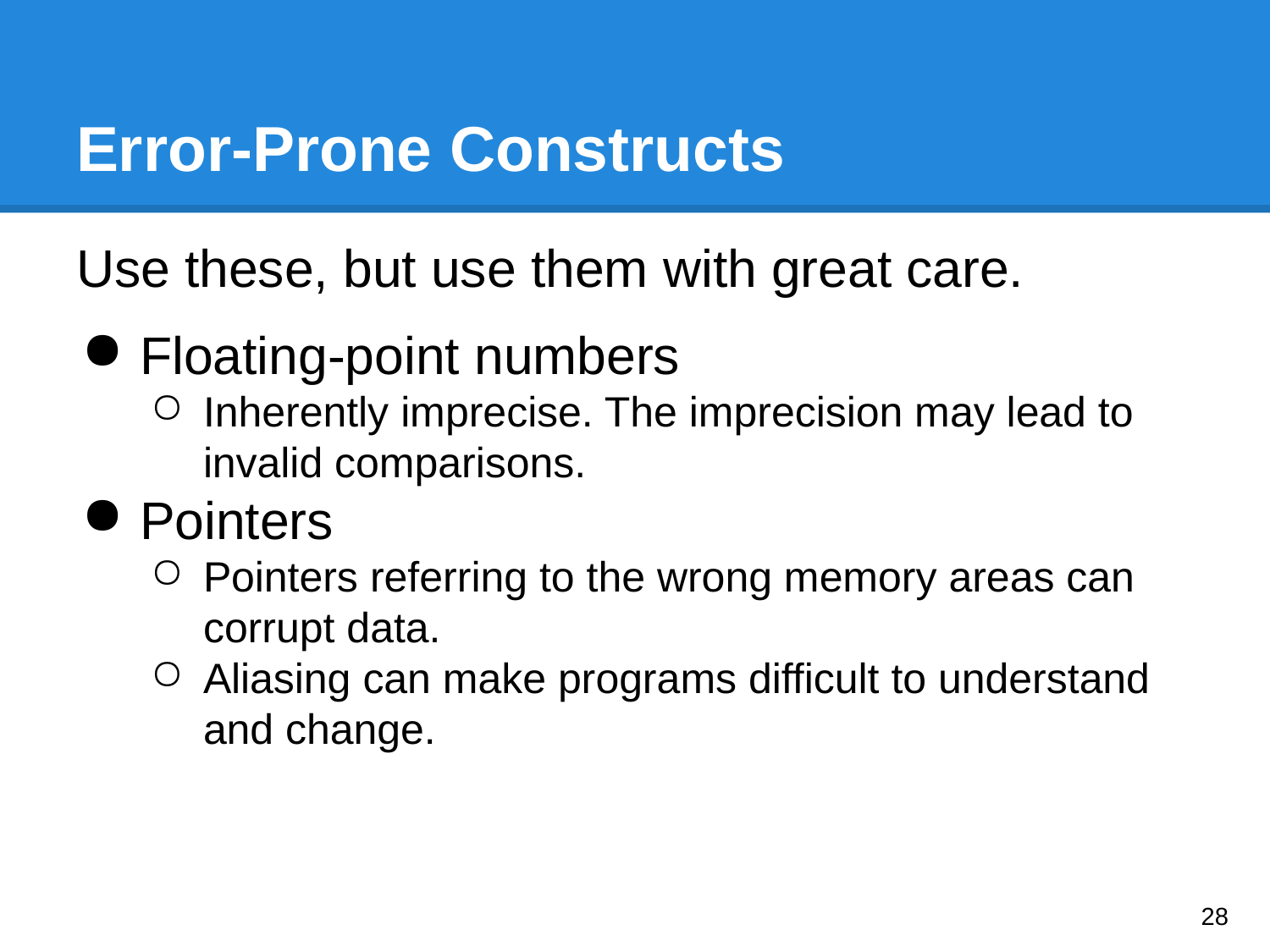

# Error-Prone Constructs
Use these, but use them with great care.

Floating-point numbers
Inherently imprecise. The imprecision may lead to invalid comparisons.
Pointers
Pointers referring to the wrong memory areas can corrupt data.
Aliasing can make programs difficult to understand and change.
28